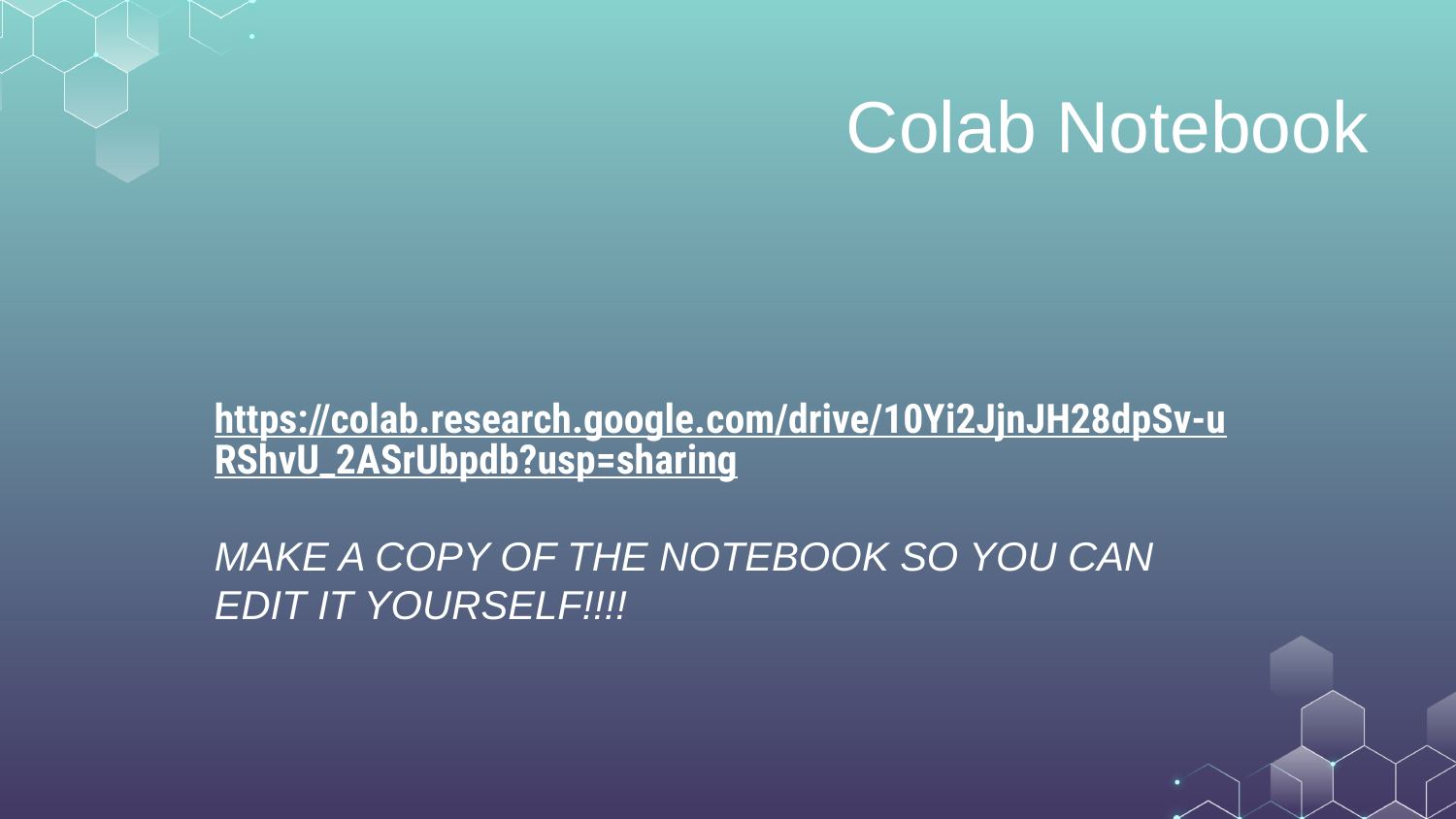

# Colab Notebook
https://colab.research.google.com/drive/10Yi2JjnJH28dpSv-uRShvU_2ASrUbpdb?usp=sharing

MAKE A COPY OF THE NOTEBOOK SO YOU CAN EDIT IT YOURSELF!!!!